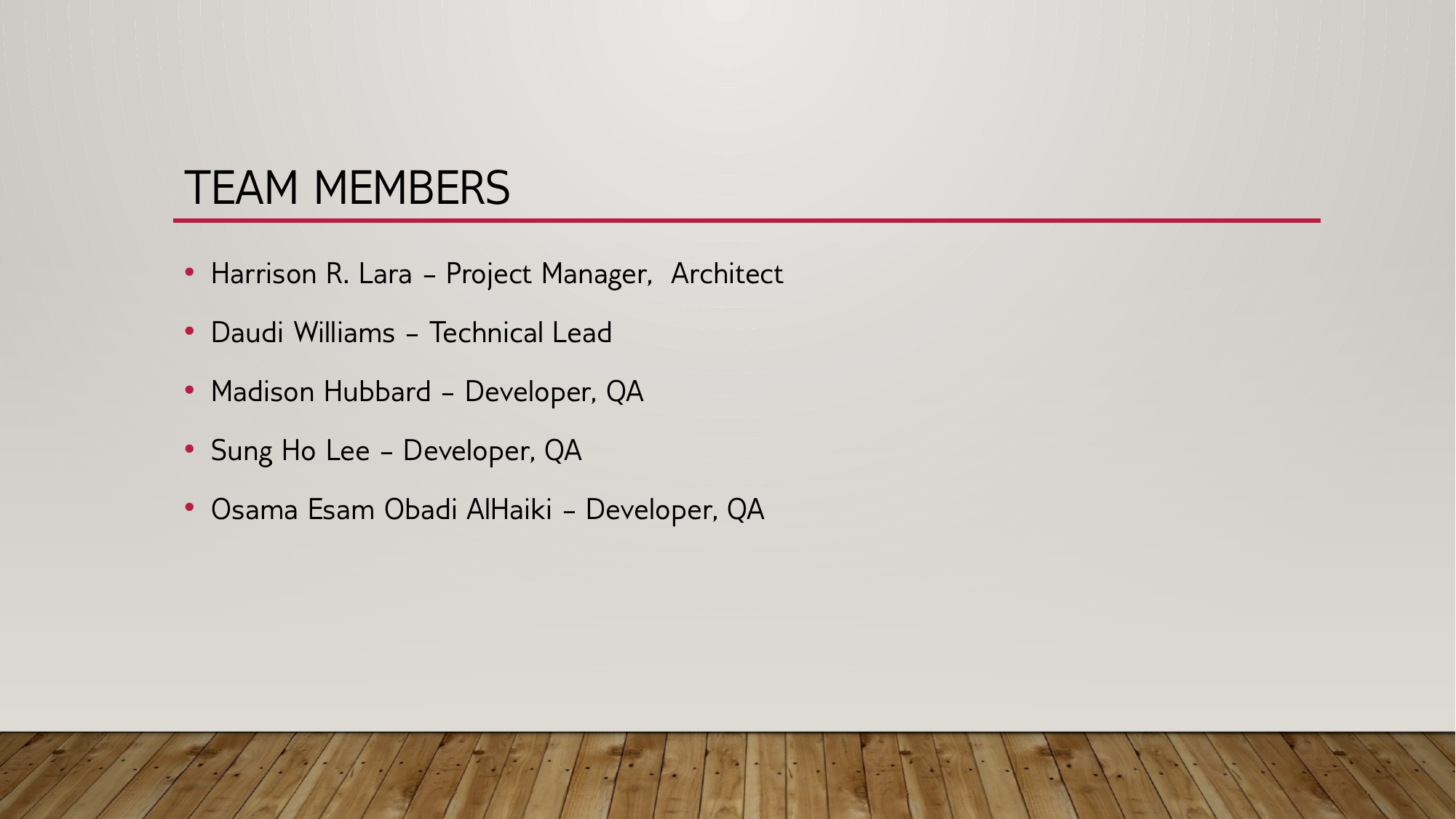

# Team Members
Harrison R. Lara – Project Manager,  Architect
Daudi Williams – Technical Lead
Madison Hubbard – Developer, QA
Sung Ho Lee – Developer, QA
Osama Esam Obadi AlHaiki – Developer, QA